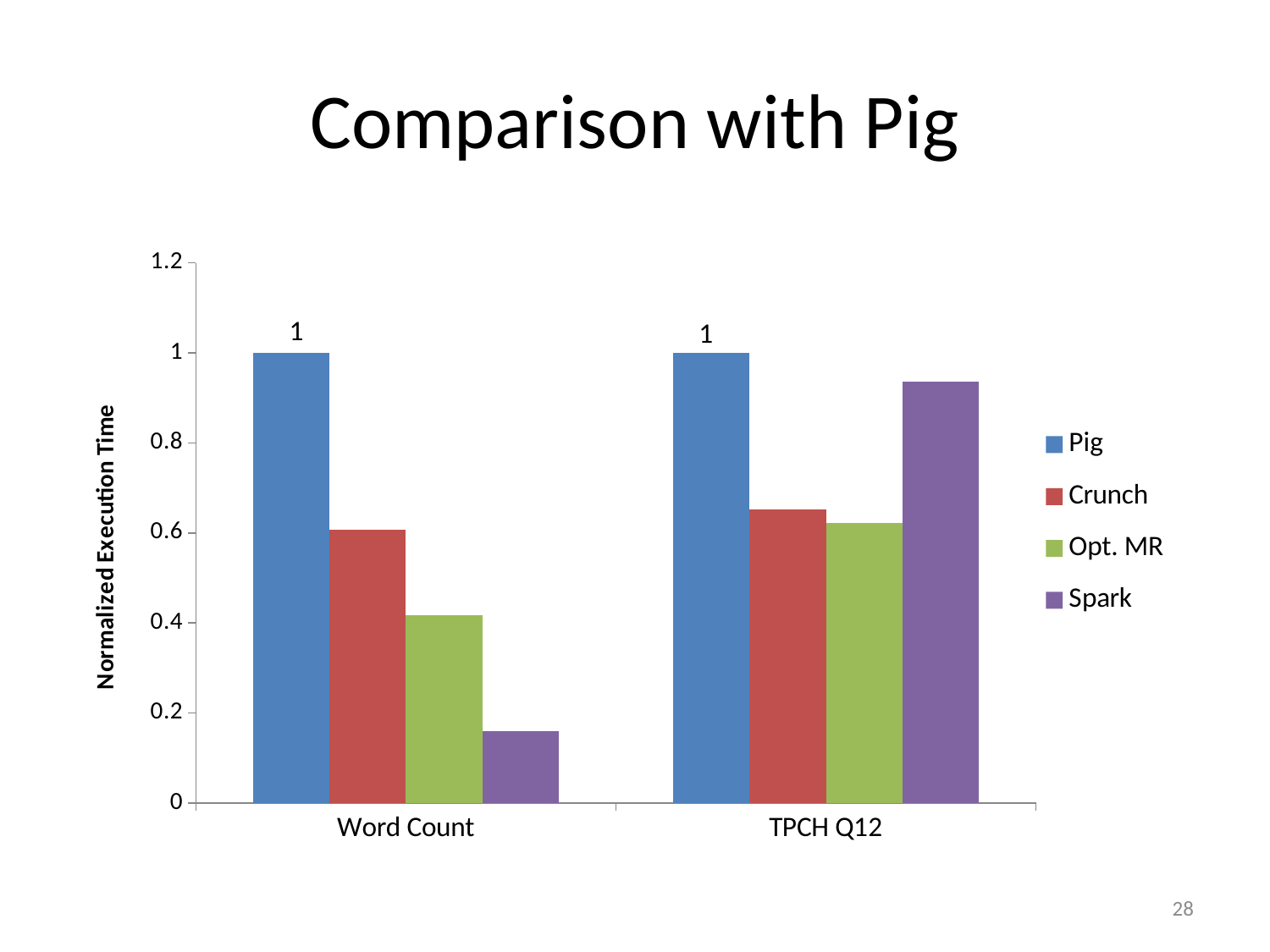

# Comparison with Pig

### Chart

| Category | Pig | Crunch | Opt. MR | Spark |
|---|---|---|---|---|
| Word Count | 1.0 | 0.6064895591746796 | 0.41727862635234875 | 0.16024269756687973 |
| TPCH Q12 | 1.0 | 0.6532263264959169 | 0.6225781300379292 | 0.9370445712007786 |
28